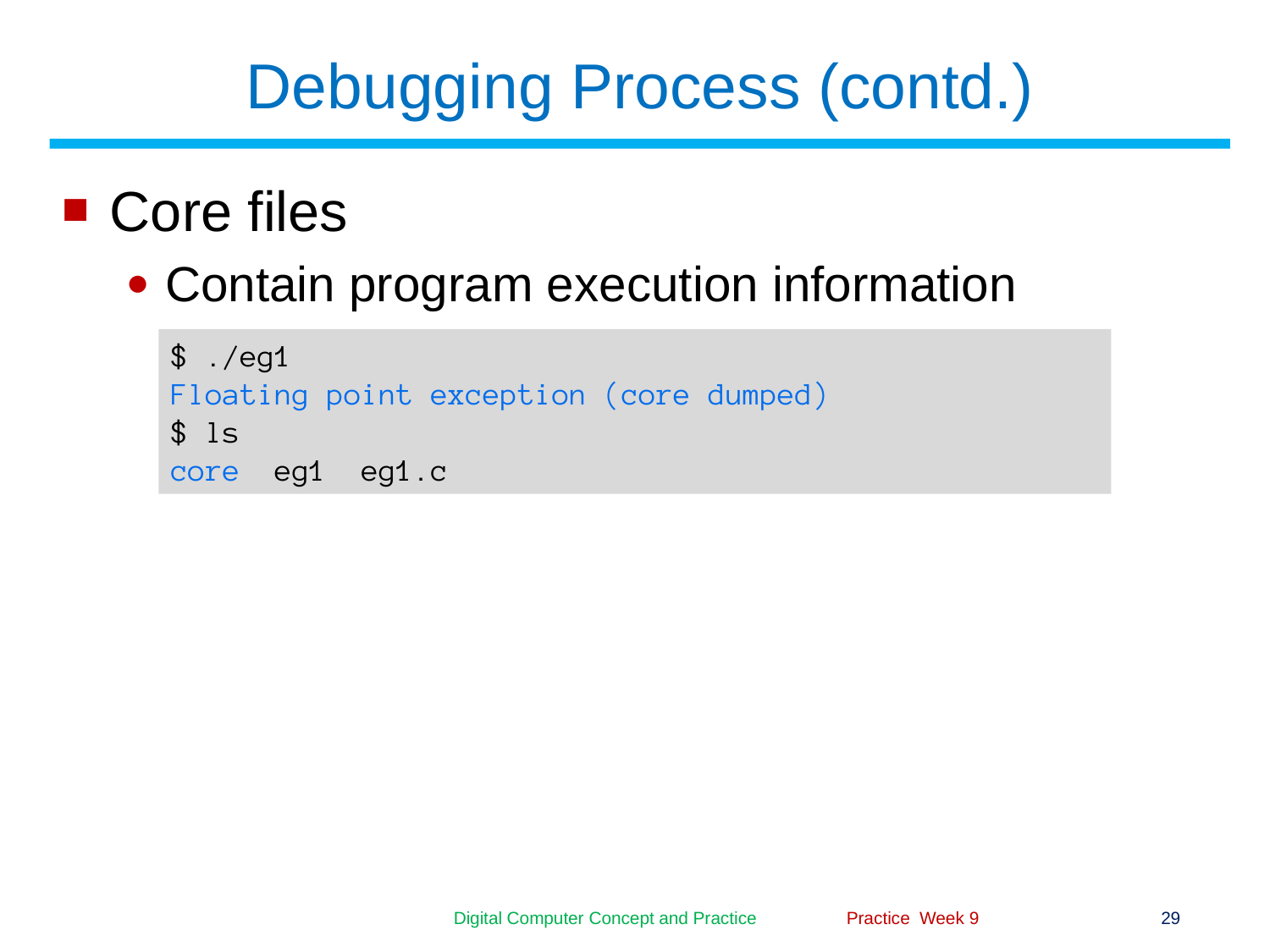

# Debugging Process (contd.)
Core files
Contain program execution information
$ ./eg1
Floating point exception (core dumped)
$ ls
core  eg1  eg1.c